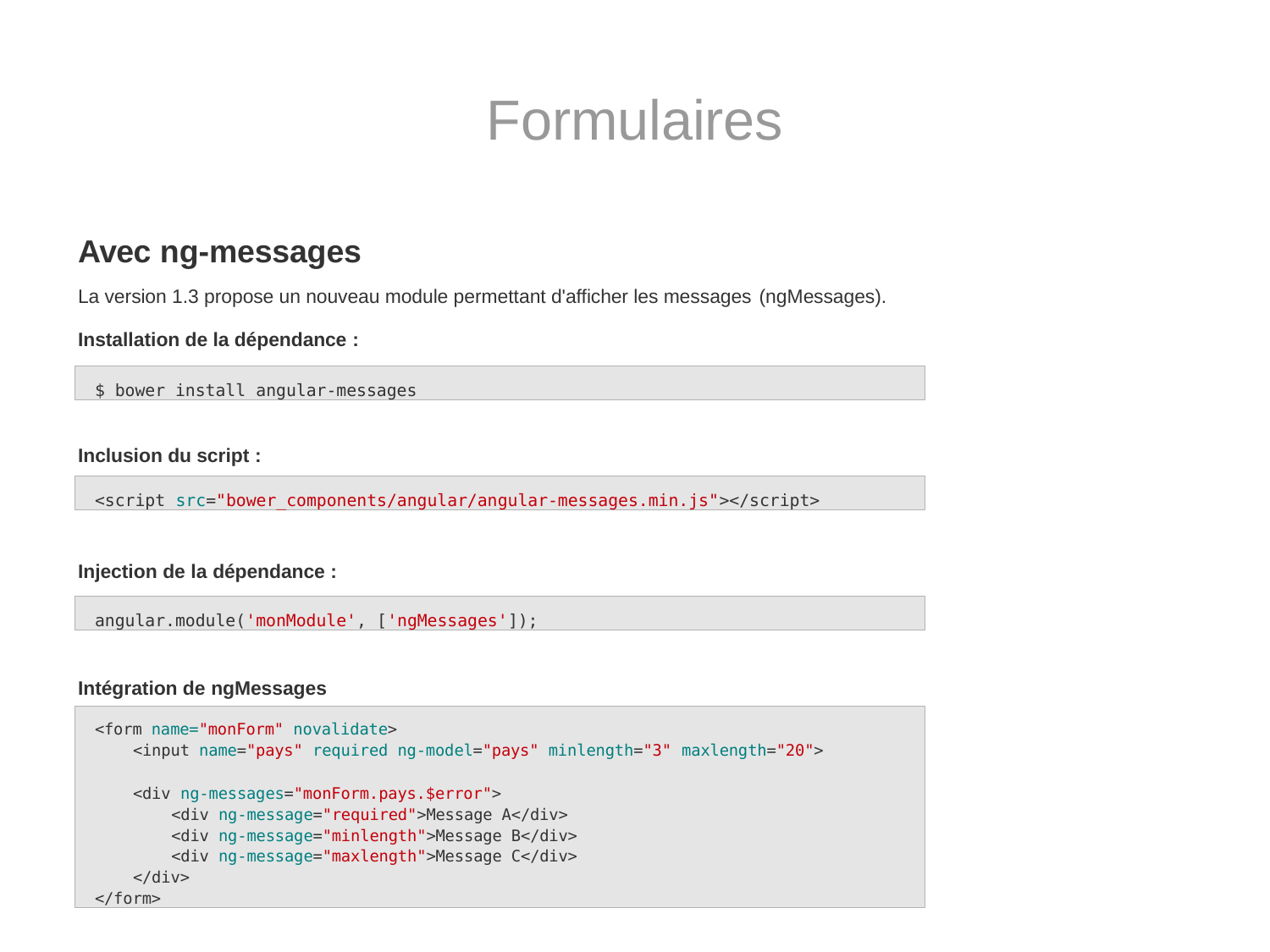

# Formulaires

Avec ng-messages
La version 1.3 propose un nouveau module permettant d'afficher les messages (ngMessages).

Installation de la dépendance :

Inclusion du script :

Injection de la dépendance :

Intégration de ngMessages

$ bower install angular-messages
<script src="bower_components/angular/angular-messages.min.js"></script>
angular.module('monModule', ['ngMessages']);
<form name="monForm" novalidate>
<input name="pays" required ng-model="pays" minlength="3" maxlength="20">

<div ng-messages="monForm.pays.$error">
<div ng-message="required">Message A</div>
<div ng-message="minlength">Message B</div>
<div ng-message="maxlength">Message C</div>
</div>
</form>